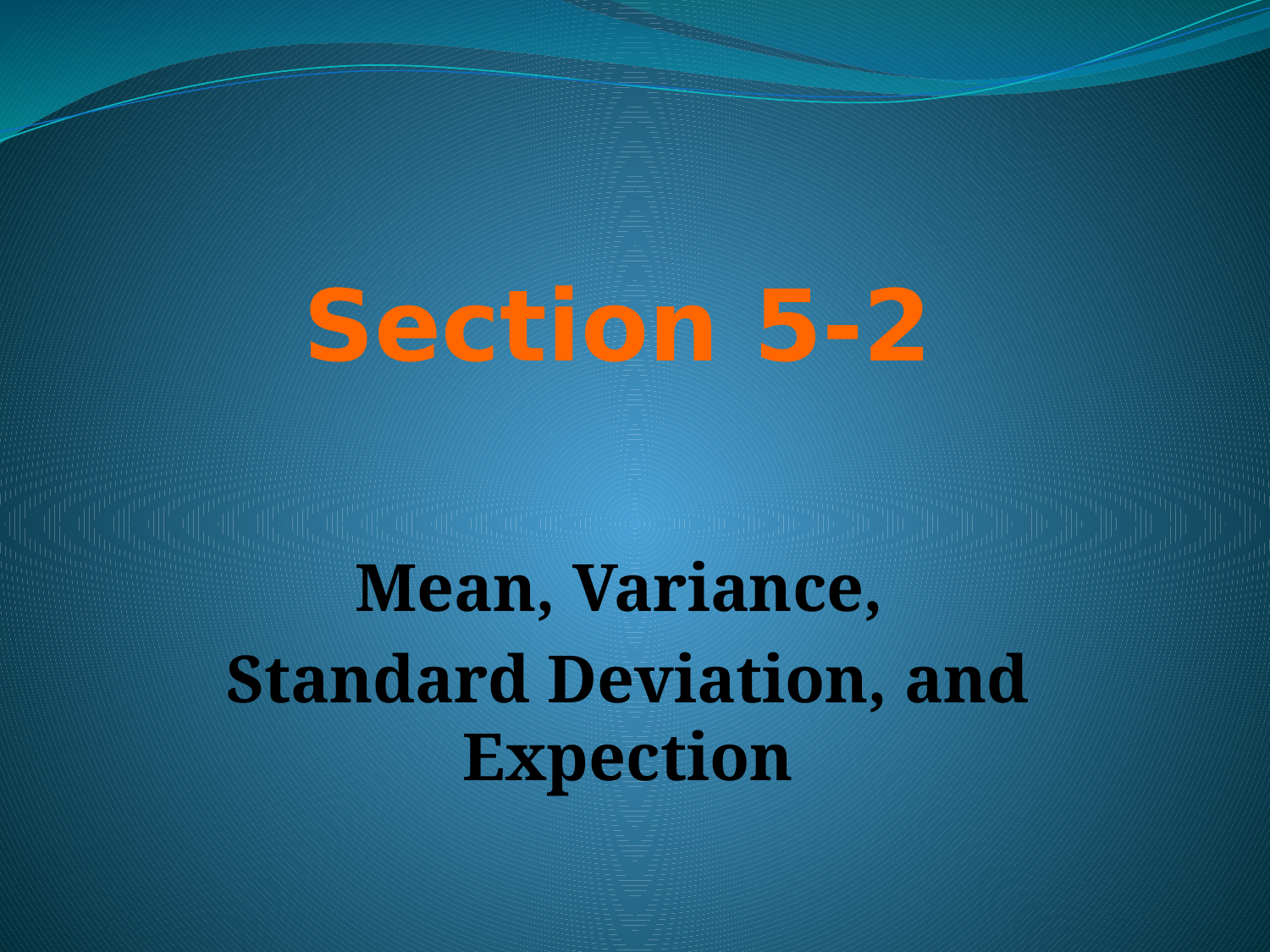

# Section 5-2
Mean, Variance,
Standard Deviation, and Expection